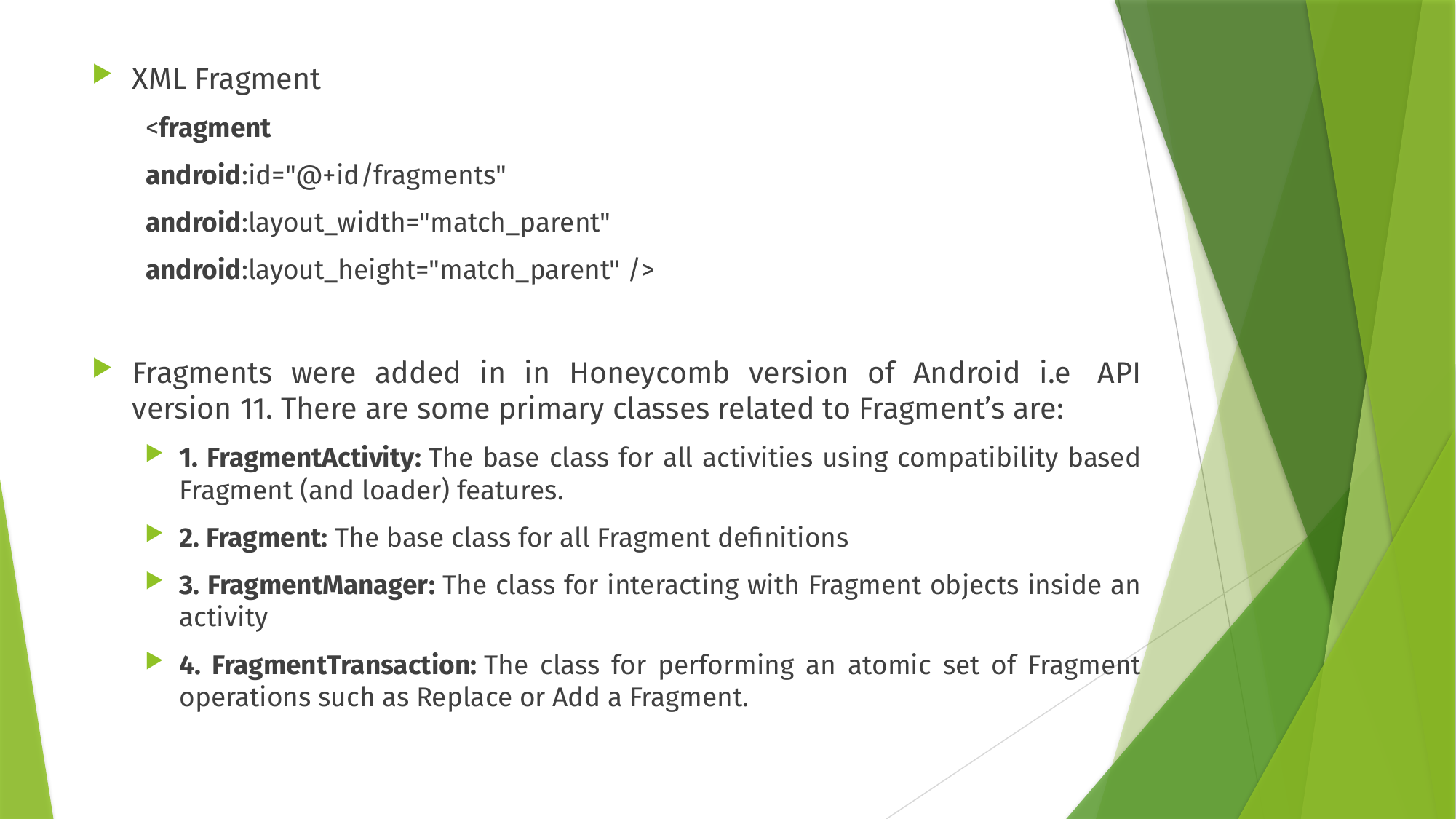

XML Fragment
<fragment
android:id="@+id/fragments"
android:layout_width="match_parent"
android:layout_height="match_parent" />

Fragments were added in in Honeycomb version of Android i.e  API version 11. There are some primary classes related to Fragment’s are:
1. FragmentActivity: The base class for all activities using compatibility based Fragment (and loader) features.
2. Fragment: The base class for all Fragment definitions
3. FragmentManager: The class for interacting with Fragment objects inside an activity
4. FragmentTransaction: The class for performing an atomic set of Fragment operations such as Replace or Add a Fragment.